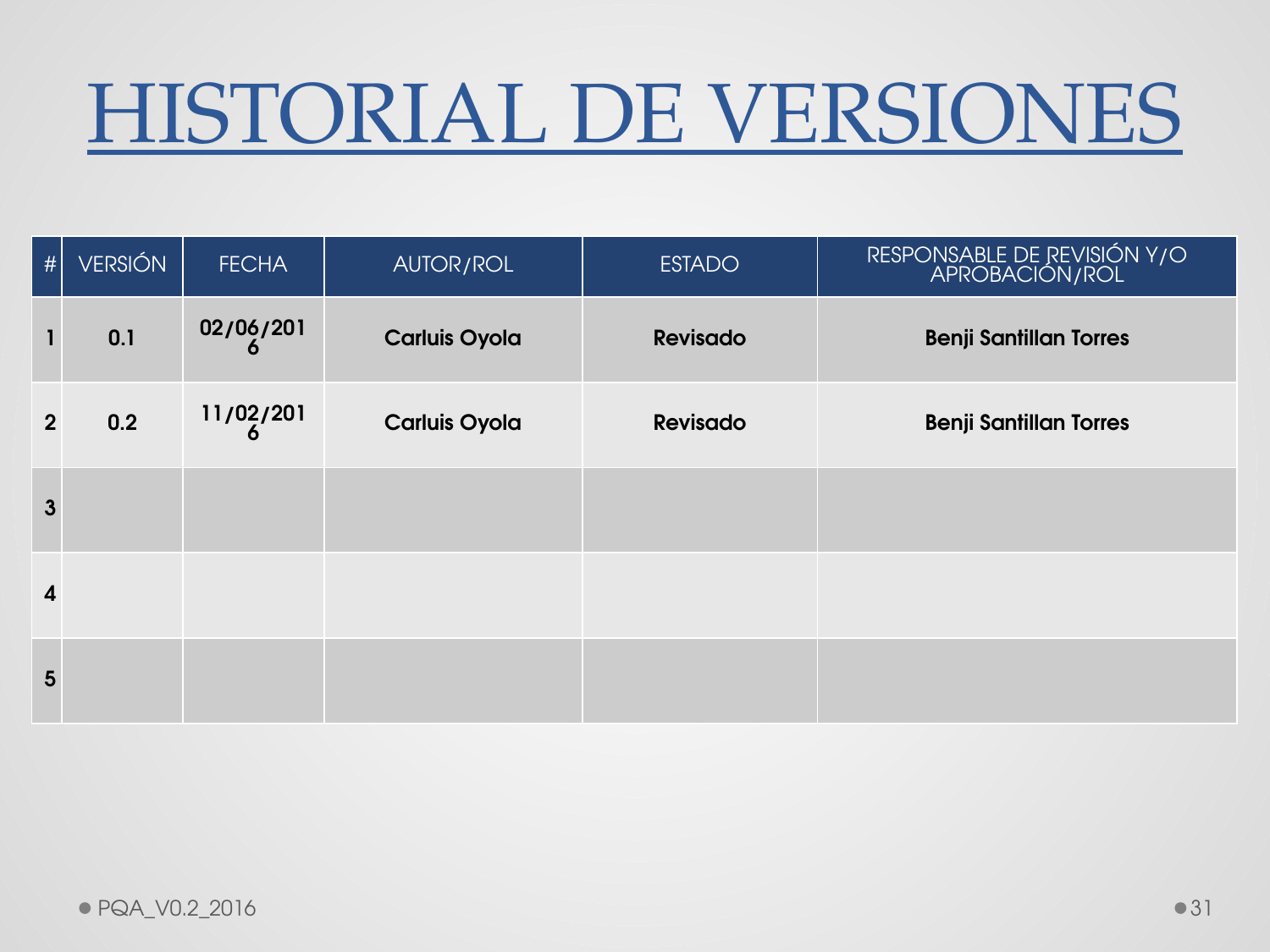

# HISTORIAL DE VERSIONES
| # | VERSIÓN | FECHA | AUTOR/ROL | ESTADO | RESPONSABLE DE REVISIÓN Y/O APROBACIÓN/ROL |
| --- | --- | --- | --- | --- | --- |
| 1 | 0.1 | 02/06/2016 | Carluis Oyola | Revisado | Benji Santillan Torres |
| 2 | 0.2 | 11/02/2016 | Carluis Oyola | Revisado | Benji Santillan Torres |
| 3 |  |  |  |  |  |
| 4 |  |  |  |  |  |
| 5 |  |  |  |  |  |
PQA_V0.2_2016
31